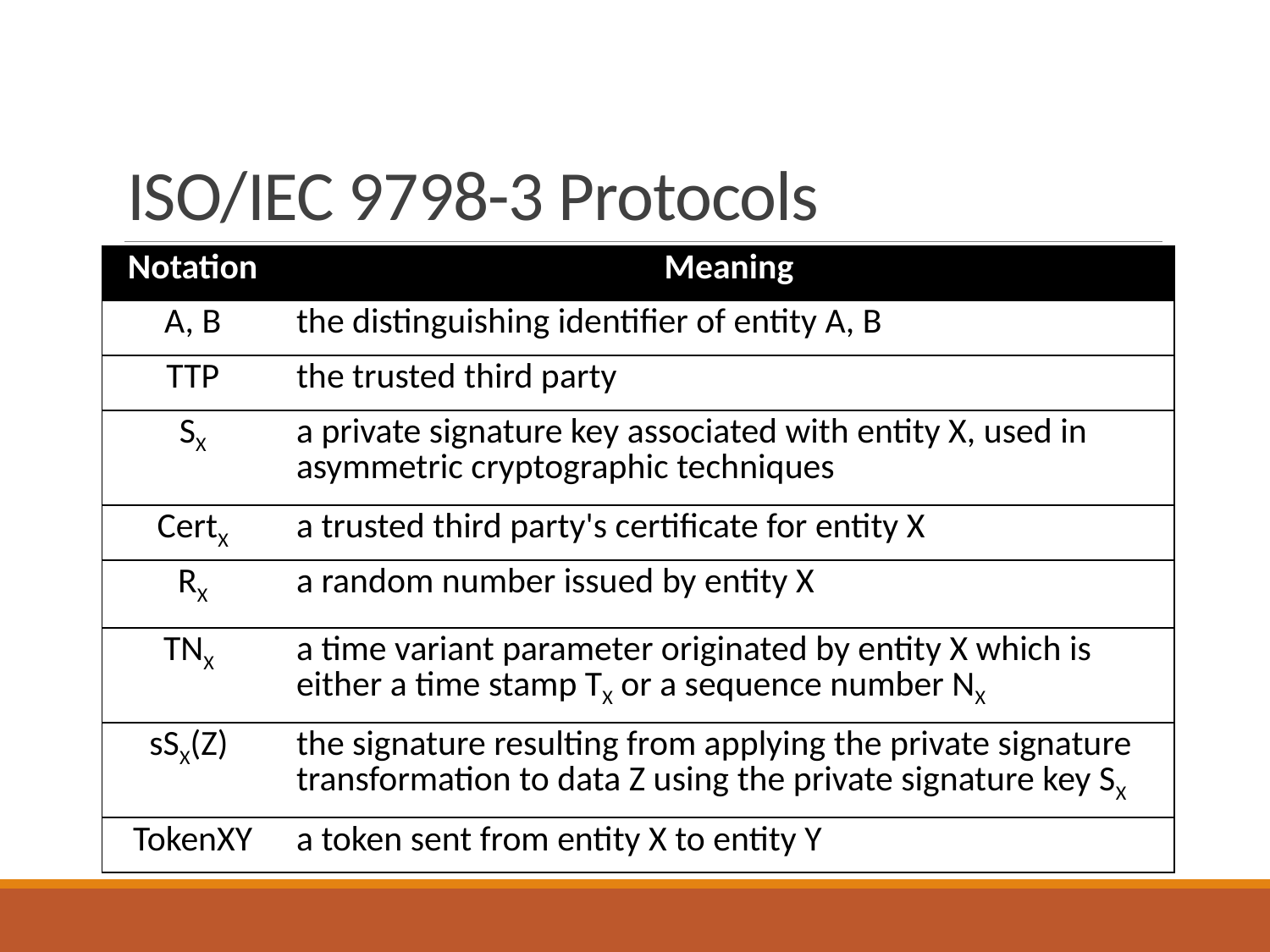

# ISO/IEC 9798-3 Protocols
| Notation | Meaning |
| --- | --- |
| A, B | the distinguishing identifier of entity A, B |
| TTP | the trusted third party |
| SX | a private signature key associated with entity X, used in asymmetric cryptographic techniques |
| CertX | a trusted third party's certificate for entity X |
| RX | a random number issued by entity X |
| TNX | a time variant parameter originated by entity X which is either a time stamp TX or a sequence number NX |
| sSX(Z) | the signature resulting from applying the private signature transformation to data Z using the private signature key SX |
| TokenXY | a token sent from entity X to entity Y |
54